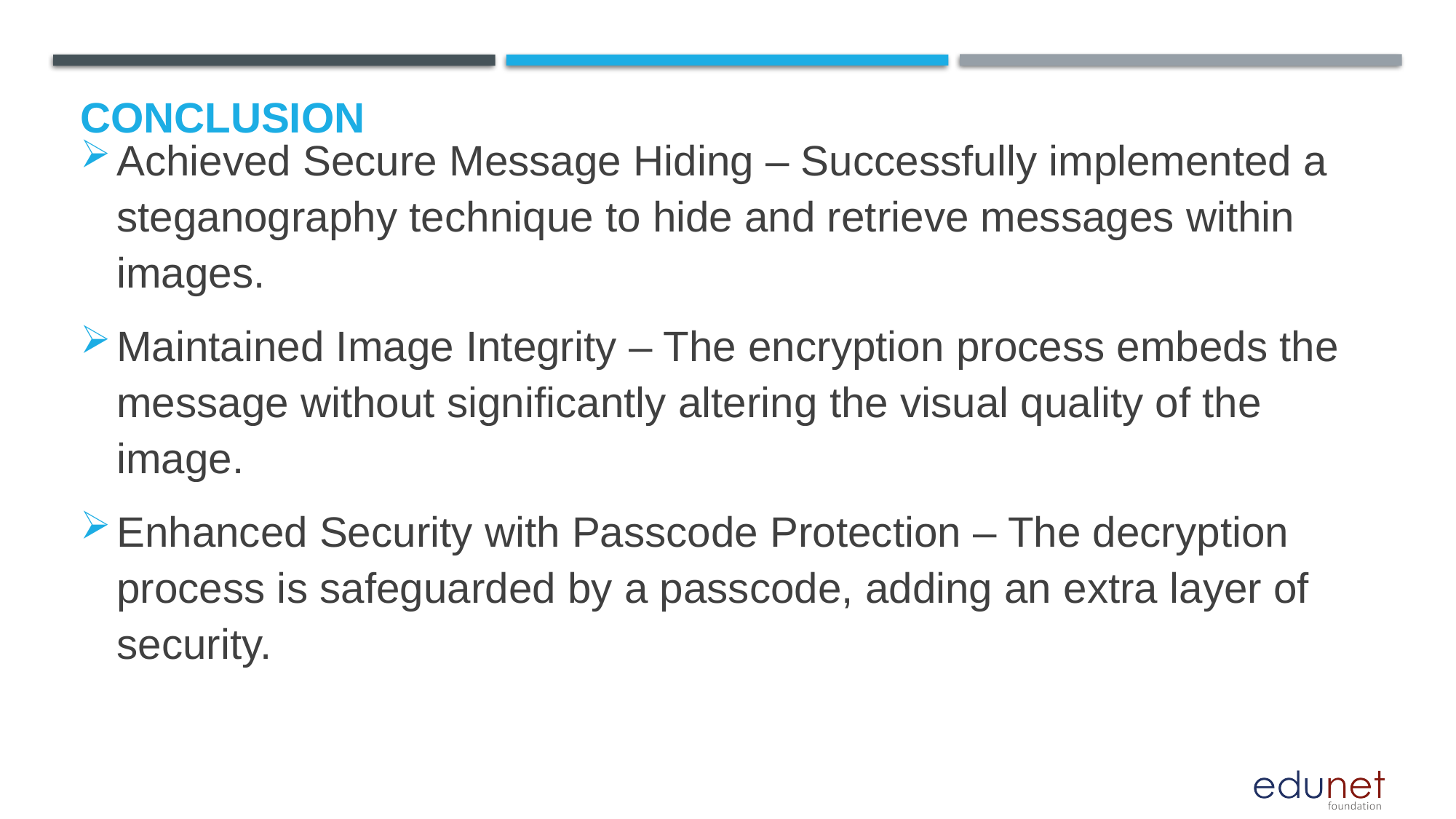

# Conclusion
Achieved Secure Message Hiding – Successfully implemented a steganography technique to hide and retrieve messages within images.
Maintained Image Integrity – The encryption process embeds the message without significantly altering the visual quality of the image.
Enhanced Security with Passcode Protection – The decryption process is safeguarded by a passcode, adding an extra layer of security.